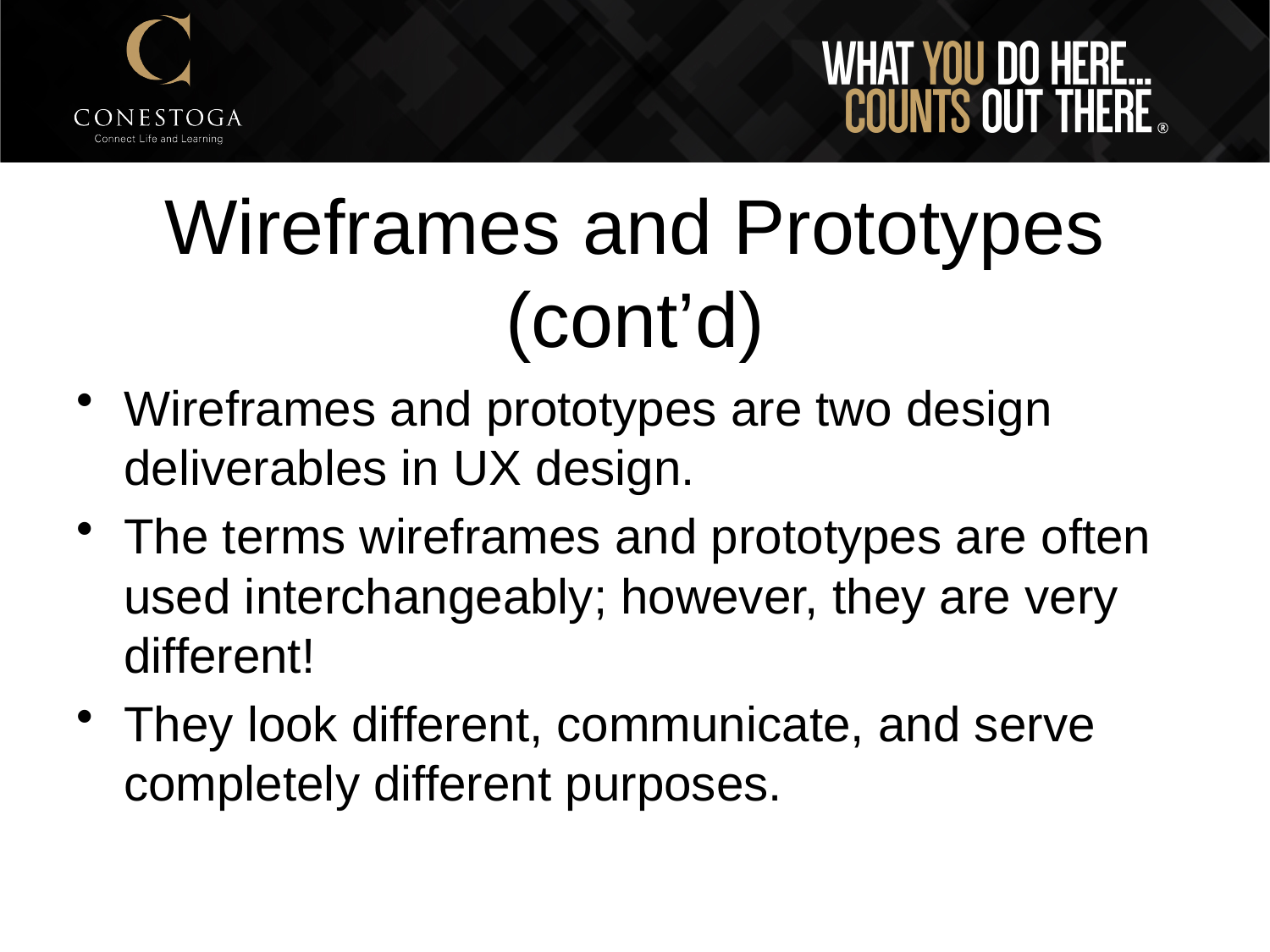

# Wireframes and Prototypes (cont’d)
Wireframes and prototypes are two design deliverables in UX design.
The terms wireframes and prototypes are often used interchangeably; however, they are very different!
They look different, communicate, and serve completely different purposes.